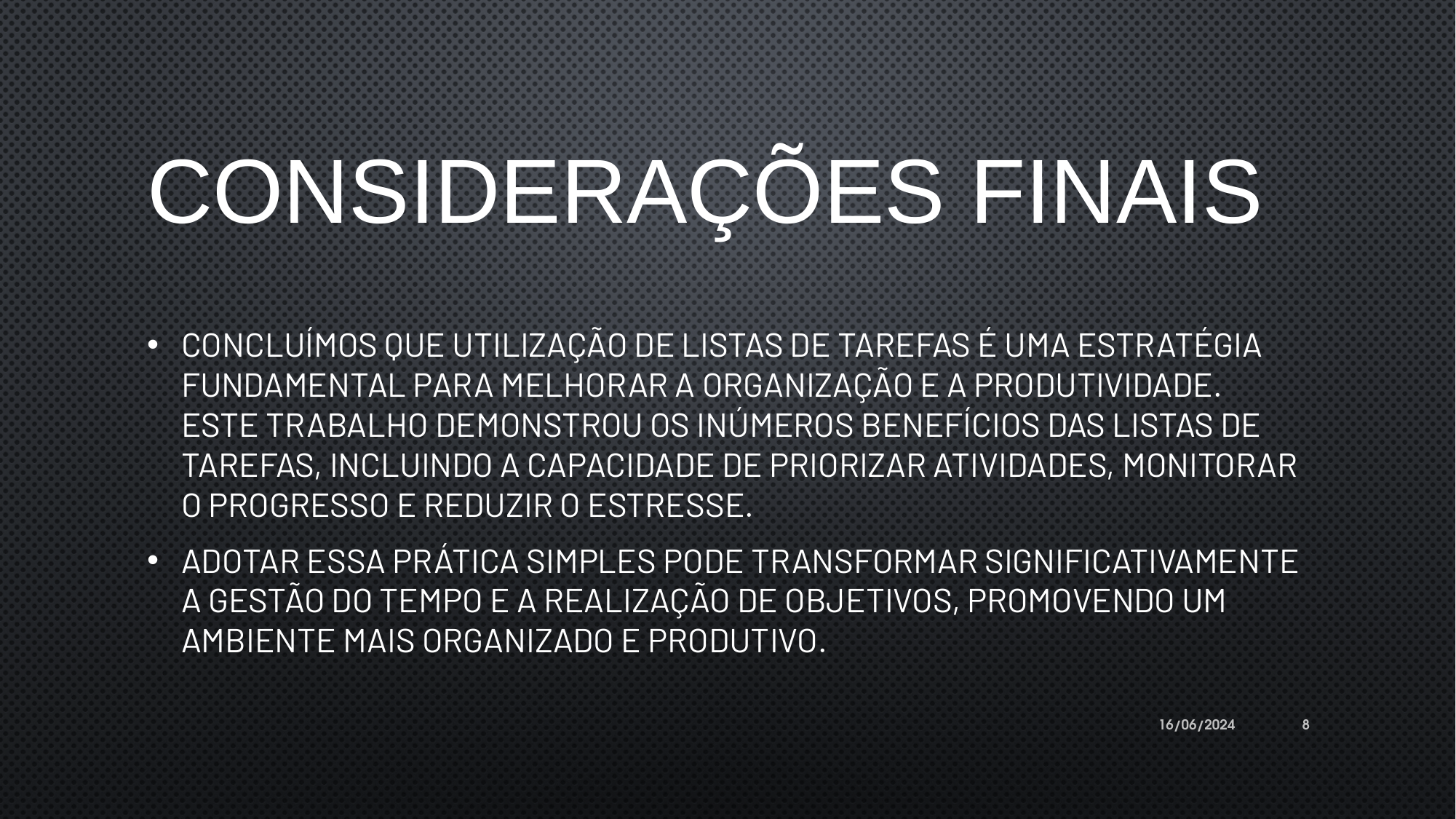

# Considerações Finais
Concluímos que utilização de listas de tarefas é uma estratégia fundamental para melhorar a organização e a produtividade. Este trabalho demonstrou os inúmeros benefícios das listas de tarefas, incluindo a capacidade de priorizar atividades, monitorar o progresso e reduzir o estresse.
Adotar essa prática simples pode transformar significativamente a gestão do tempo e a realização de objetivos, promovendo um ambiente mais organizado e produtivo.

16/06/2024
8